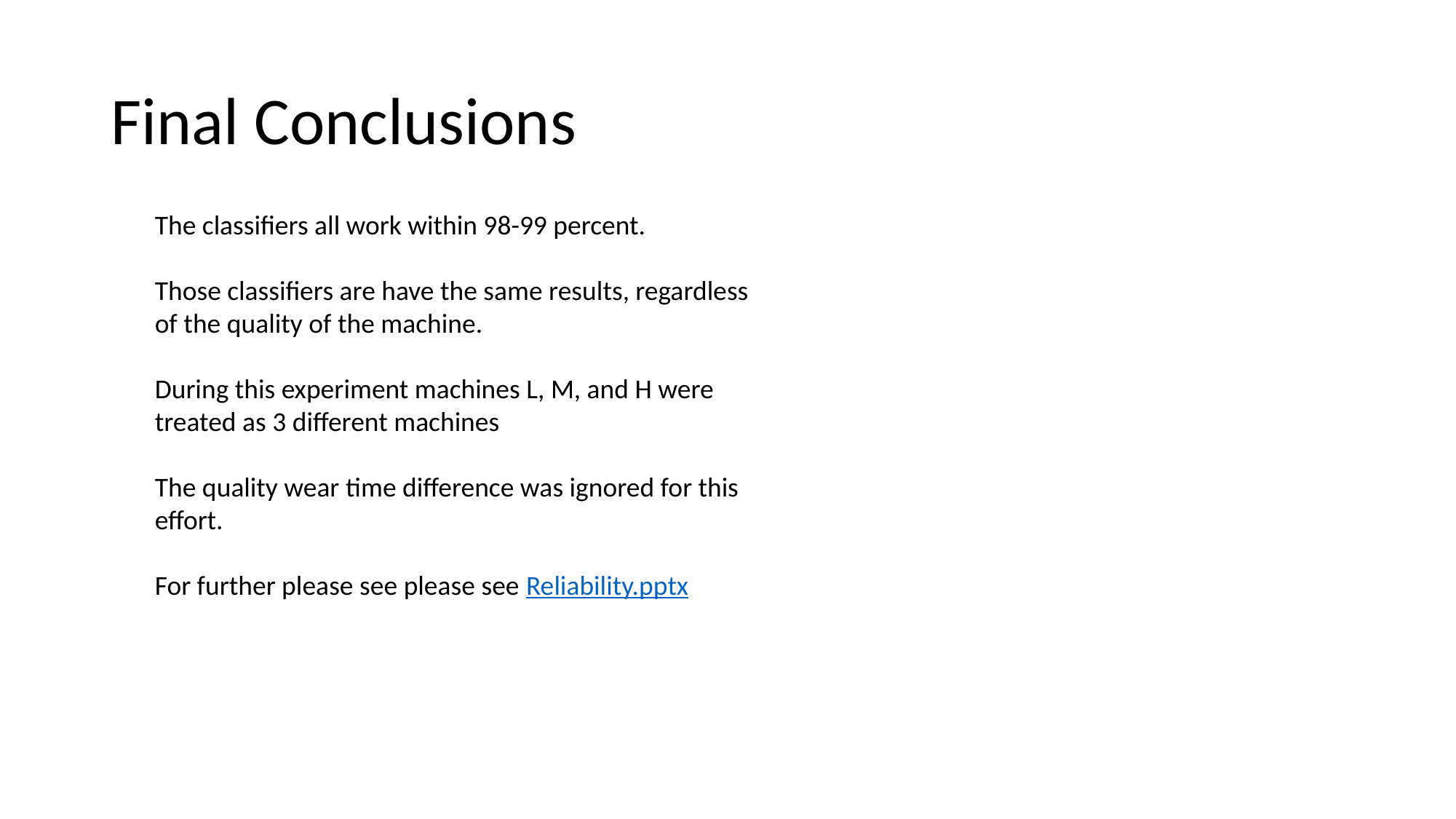

# Final Conclusions
The classifiers all work within 98-99 percent.

Those classifiers are have the same results, regardless of the quality of the machine.

During this experiment machines L, M, and H were treated as 3 different machines

The quality wear time difference was ignored for this effort.

For further please see please see Reliability.pptx